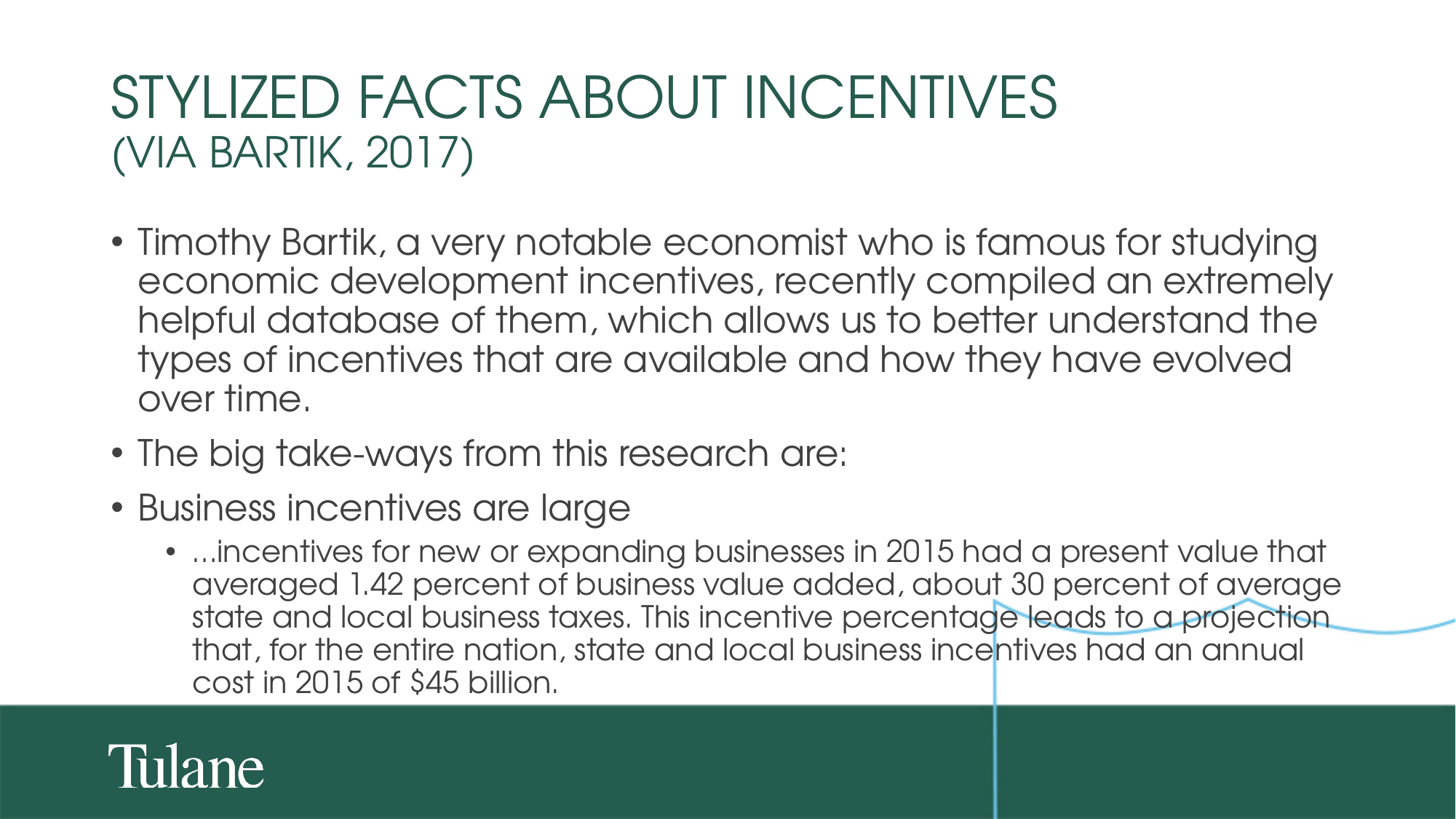

# Stylized facts about incentives (via bartik, 2017)
Timothy Bartik, a very notable economist who is famous for studying economic development incentives, recently compiled an extremely helpful database of them, which allows us to better understand the types of incentives that are available and how they have evolved over time.
The big take-ways from this research are:
Business incentives are large
…incentives for new or expanding businesses in 2015 had a present value that averaged 1.42 percent of business value added, about 30 percent of average state and local business taxes. This incentive percentage leads to a projection that, for the entire nation, state and local business incentives had an annual cost in 2015 of $45 billion.